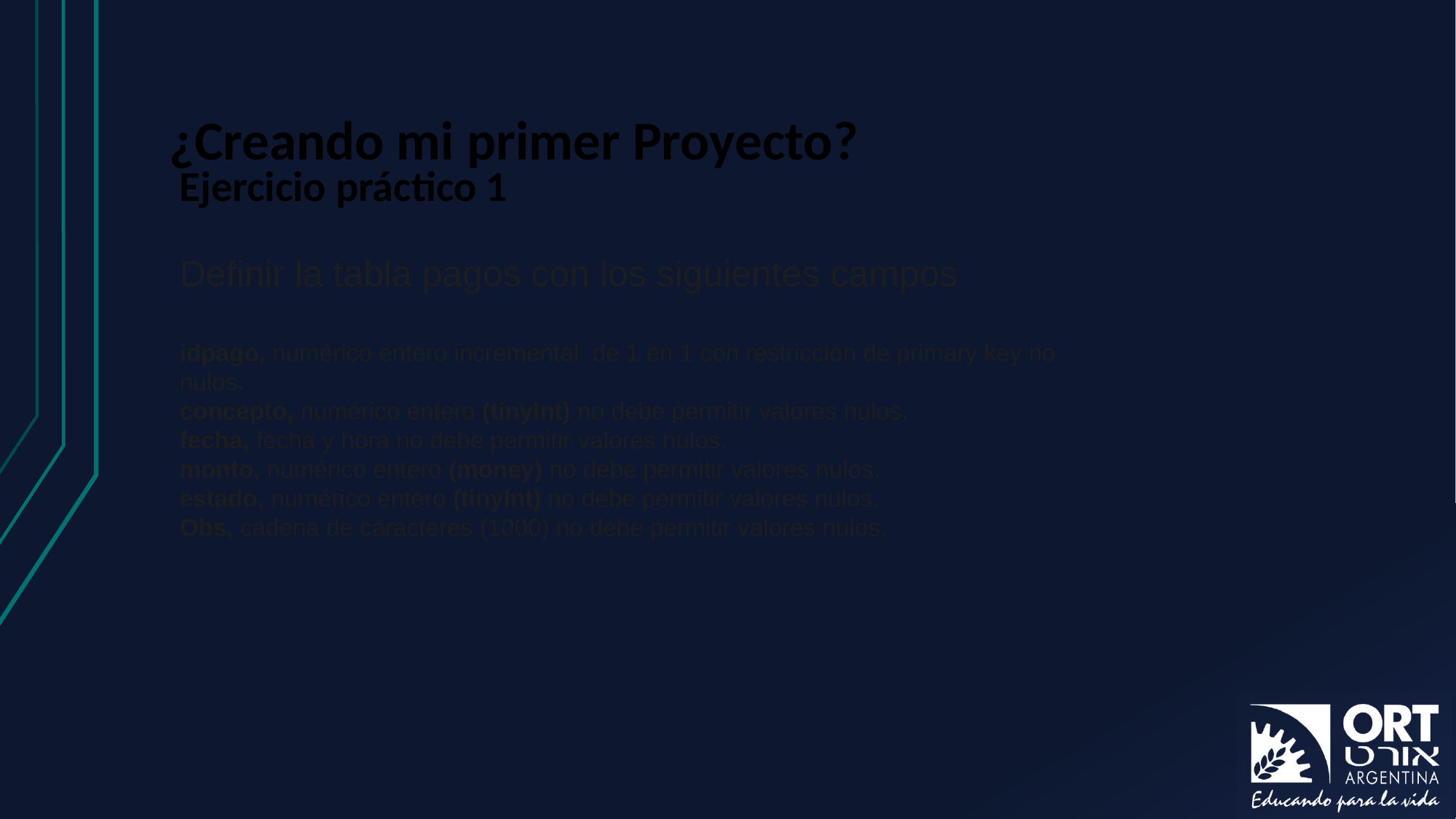

# ¿Creando mi primer Proyecto?
Ejercicio práctico 1
Definir la tabla pagos con los siguientes campos

idpago, numérico entero incremental  de 1 en 1 con restricción de primary key no nulos.
concepto, numérico entero (tinyInt) no debe permitir valores nulos.
fecha, fecha y hora no debe permitir valores nulos.
monto, numérico entero (money) no debe permitir valores nulos.
estado, numérico entero (tinyInt) no debe permitir valores nulos.
Obs, cadena de caracteres (1000) no debe permitir valores nulos.